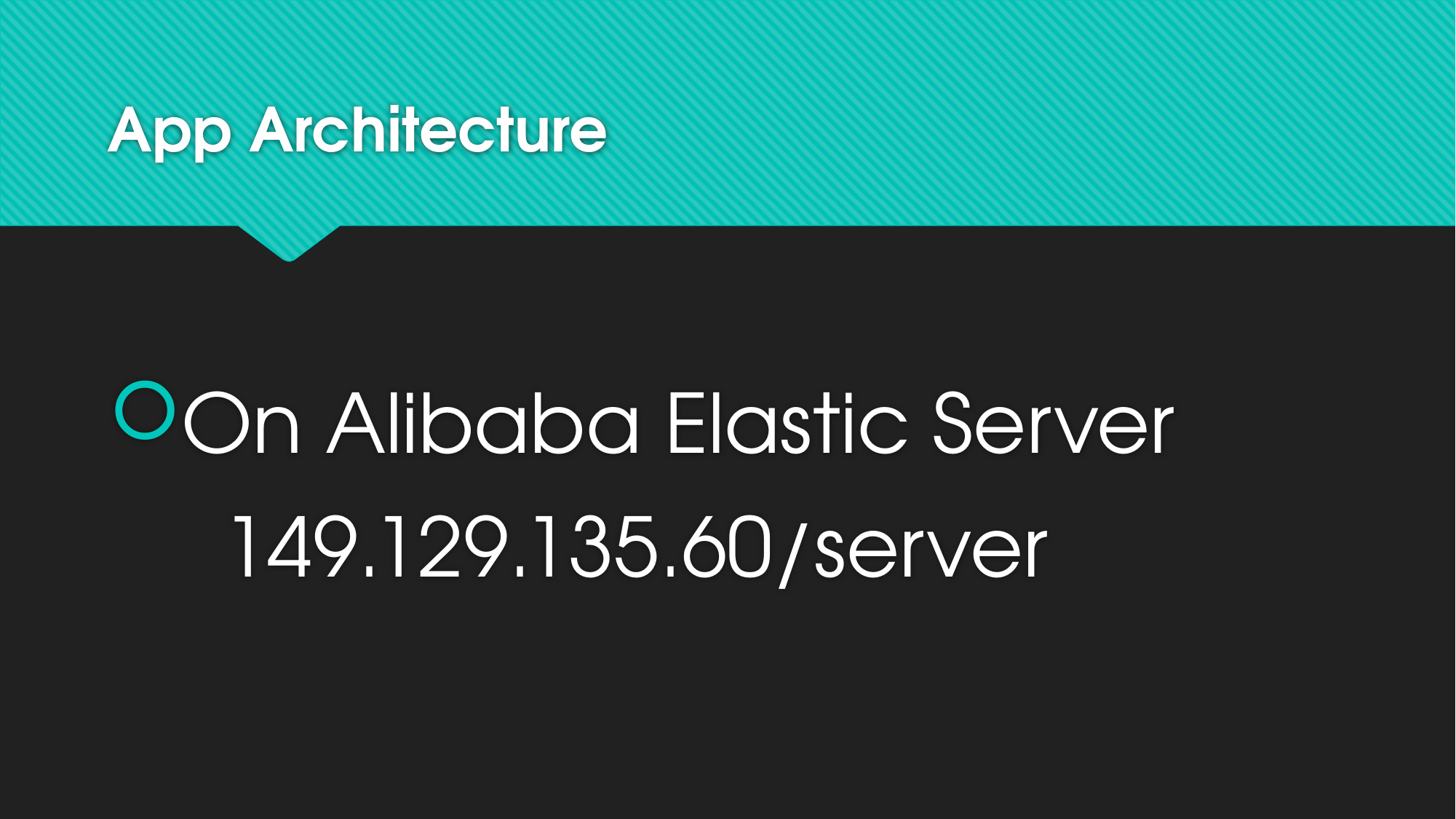

# App Architecture
On Alibaba Elastic Server
     149.129.135.60/server